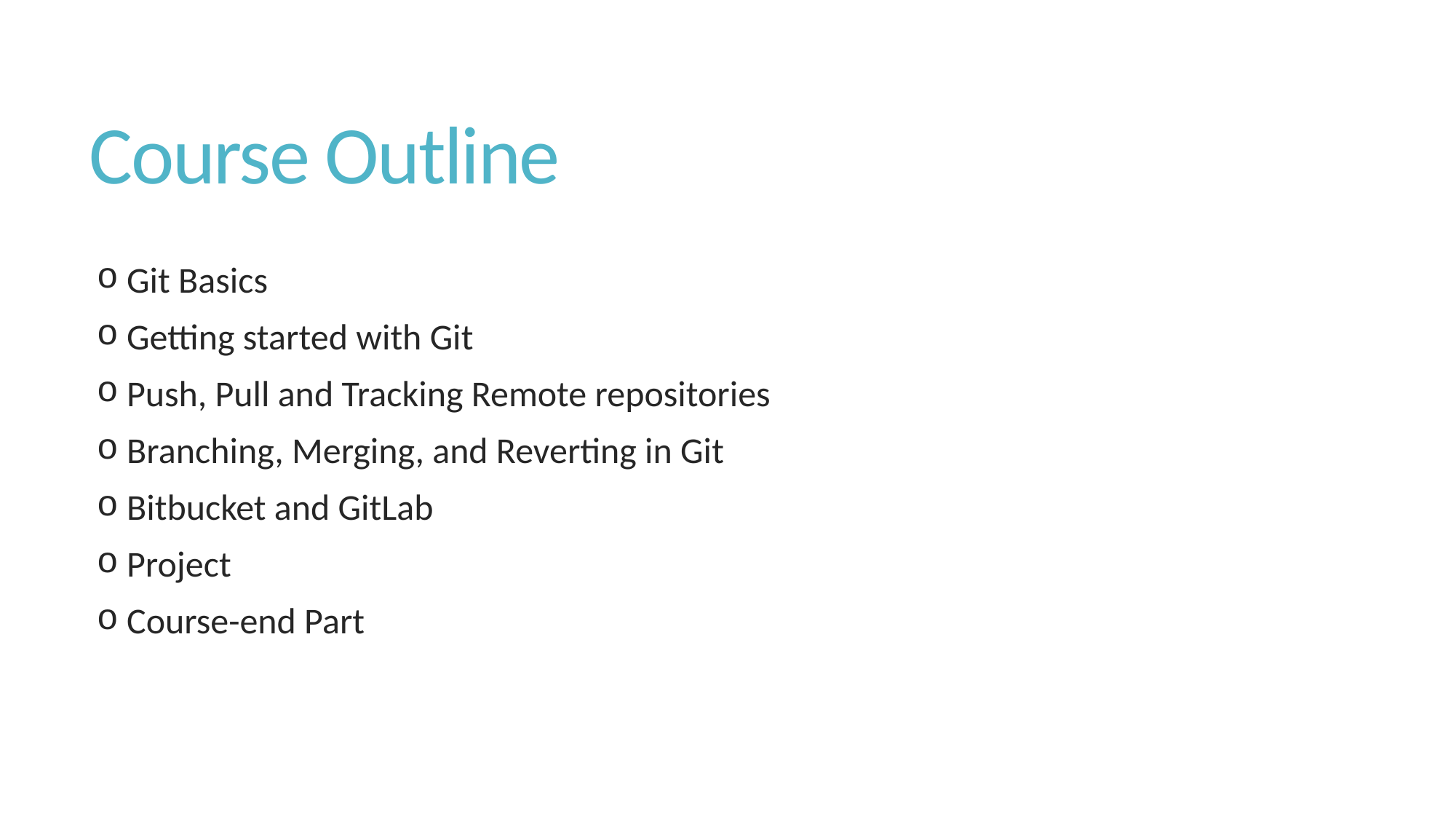

# Course Outline
 Git Basics
 Getting started with Git
 Push, Pull and Tracking Remote repositories
 Branching, Merging, and Reverting in Git
 Bitbucket and GitLab
 Project
 Course-end Part